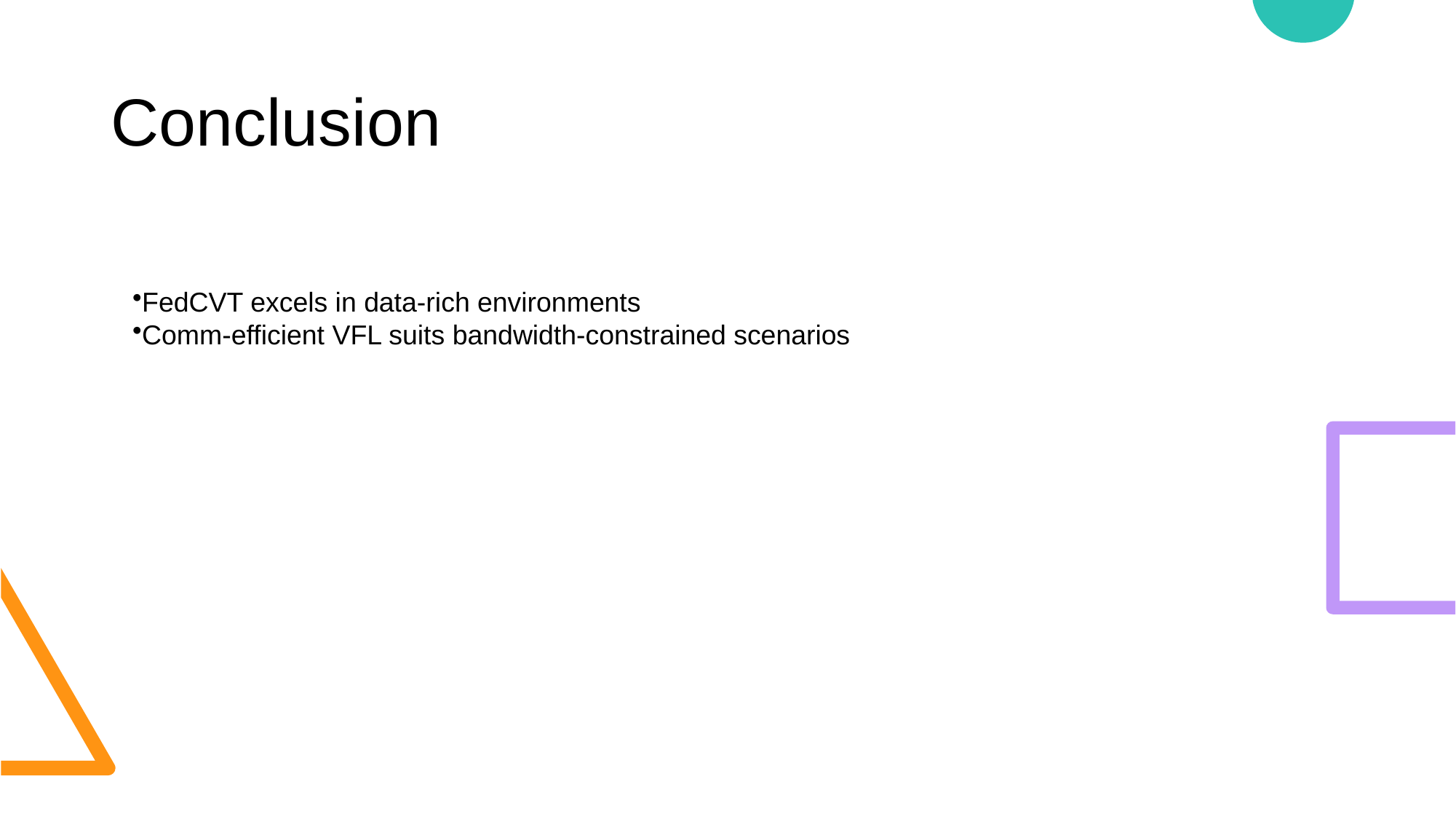

# Conclusion
FedCVT excels in data-rich environments
Comm-efficient VFL suits bandwidth-constrained scenarios